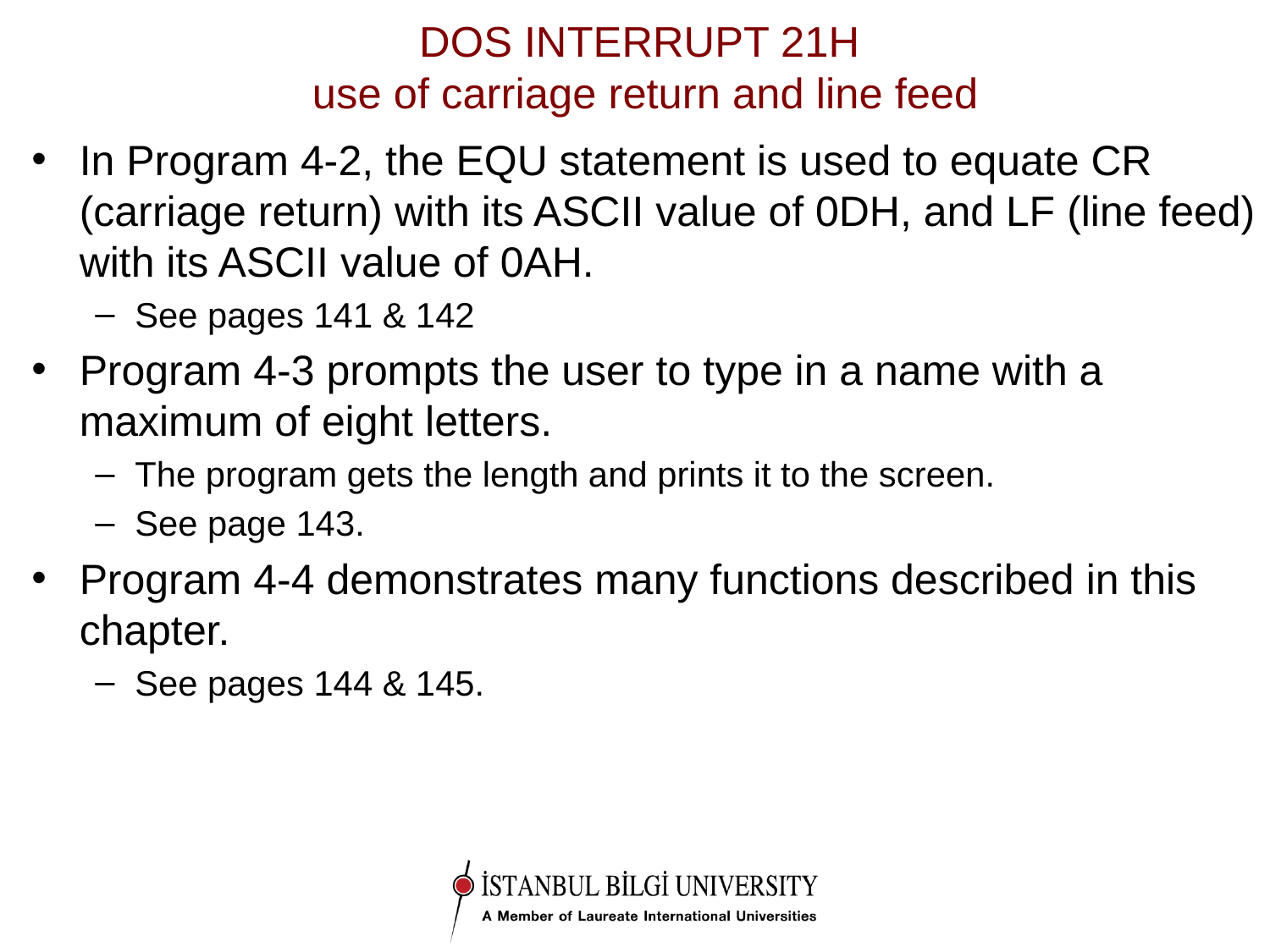

# DOS INTERRUPT 21H use of carriage return and line feed
In Program 4-2, the EQU statement is used to equate CR (carriage return) with its ASCII value of 0DH, and LF (line feed) with its ASCII value of 0AH.
See pages 141 & 142
Program 4-3 prompts the user to type in a name with a maximum of eight letters.
The program gets the length and prints it to the screen.
See page 143.
Program 4-4 demonstrates many functions described in this chapter.
See pages 144 & 145.